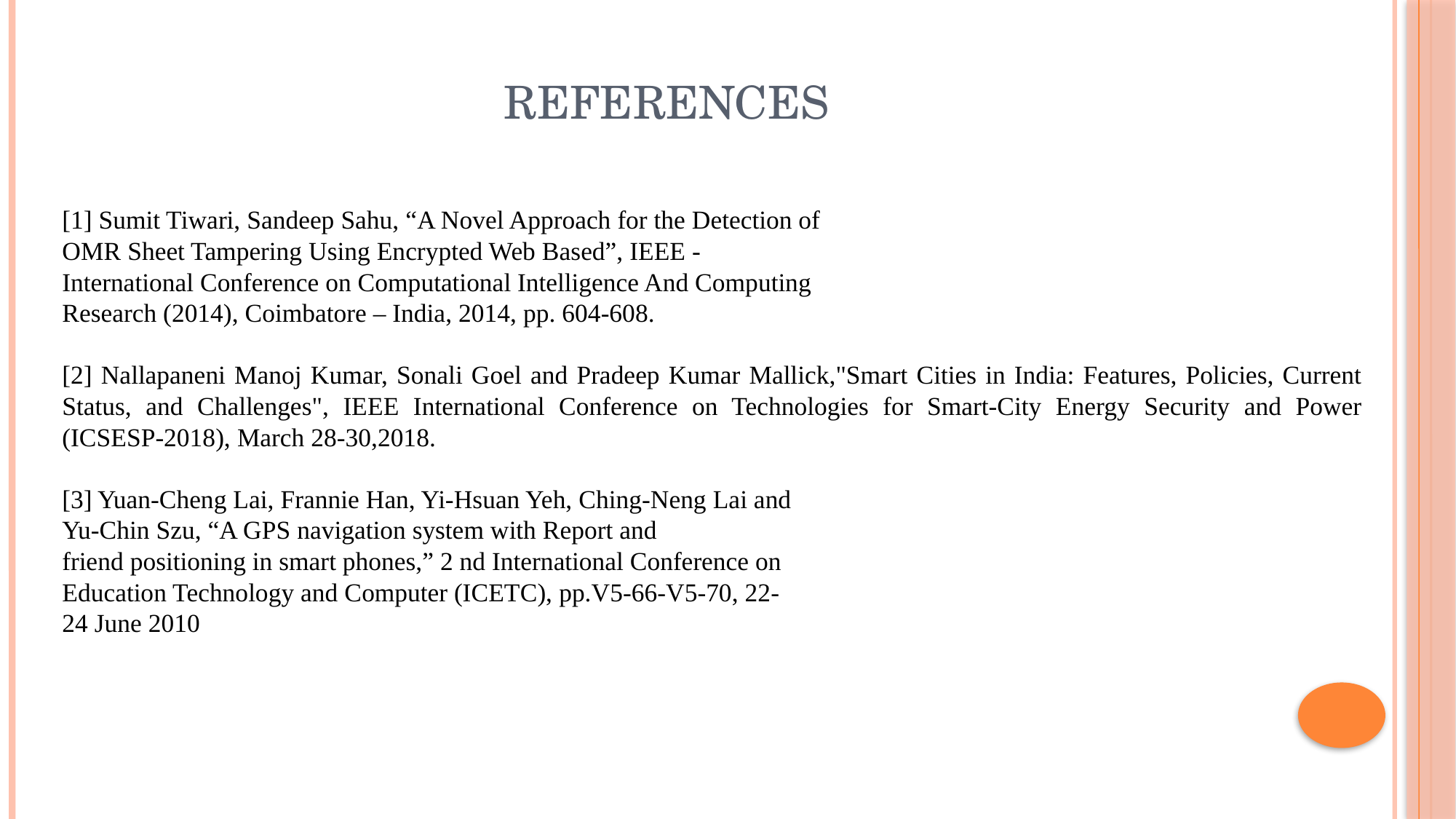

# References
[1] Sumit Tiwari, Sandeep Sahu, “A Novel Approach for the Detection of
OMR Sheet Tampering Using Encrypted Web Based”, IEEE -
International Conference on Computational Intelligence And Computing
Research (2014), Coimbatore – India, 2014, pp. 604-608.

[2] Nallapaneni Manoj Kumar, Sonali Goel and Pradeep Kumar Mallick,"Smart Cities in India: Features, Policies, Current Status, and Challenges", IEEE International Conference on Technologies for Smart-City Energy Security and Power (ICSESP-2018), March 28-30,2018.

[3] Yuan-Cheng Lai, Frannie Han, Yi-Hsuan Yeh, Ching-Neng Lai and
Yu-Chin Szu, “A GPS navigation system with Report and
friend positioning in smart phones,” 2 nd International Conference on
Education Technology and Computer (ICETC), pp.V5-66-V5-70, 22-
24 June 2010